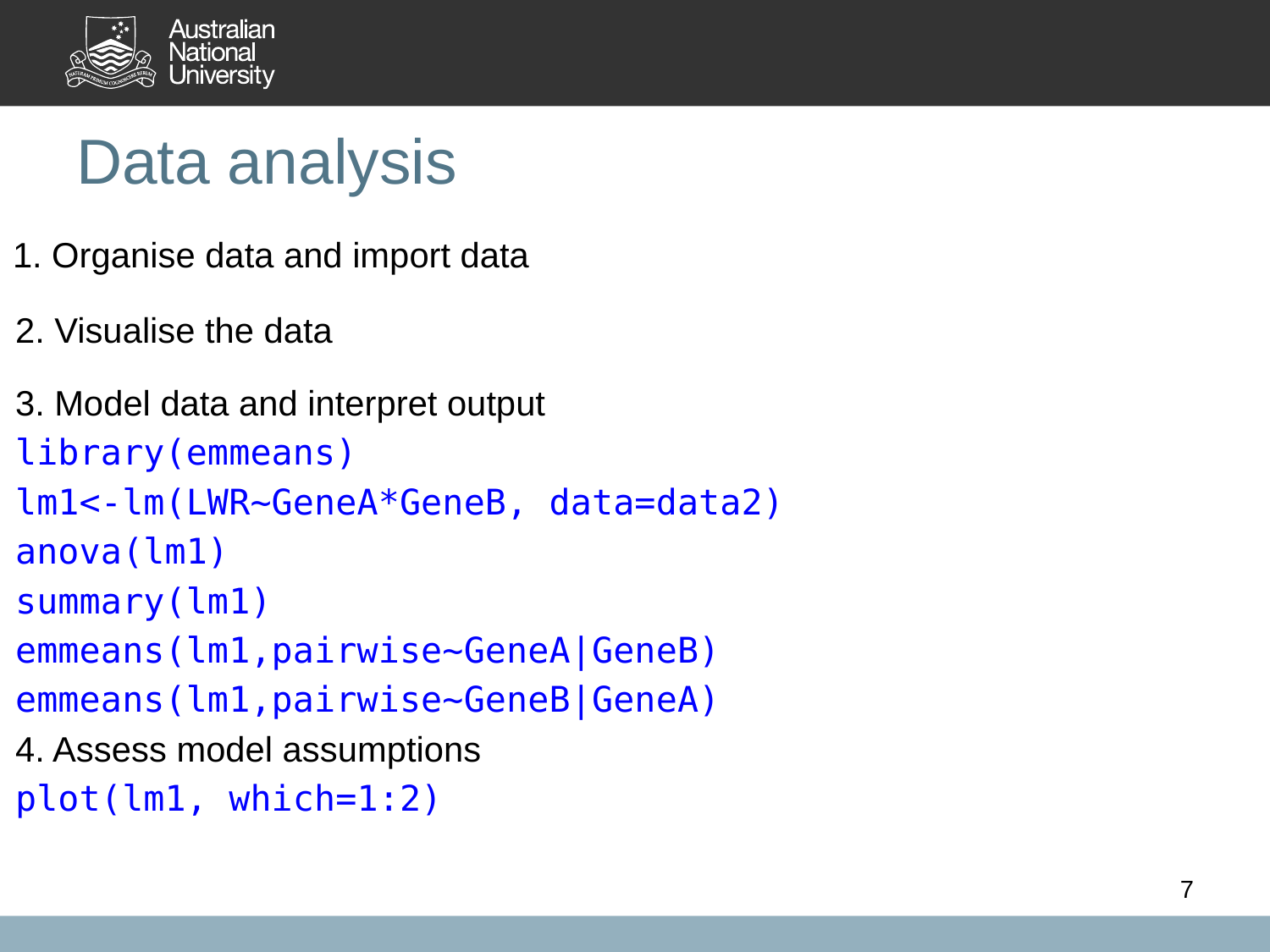

# Data analysis
1. Organise data and import data
2. Visualise the data
3. Model data and interpret output
library(emmeans)
lm1<-lm(LWR~GeneA*GeneB, data=data2)
anova(lm1)
summary(lm1)
emmeans(lm1,pairwise~GeneA|GeneB)
emmeans(lm1,pairwise~GeneB|GeneA)
4. Assess model assumptions
plot(lm1, which=1:2)

7